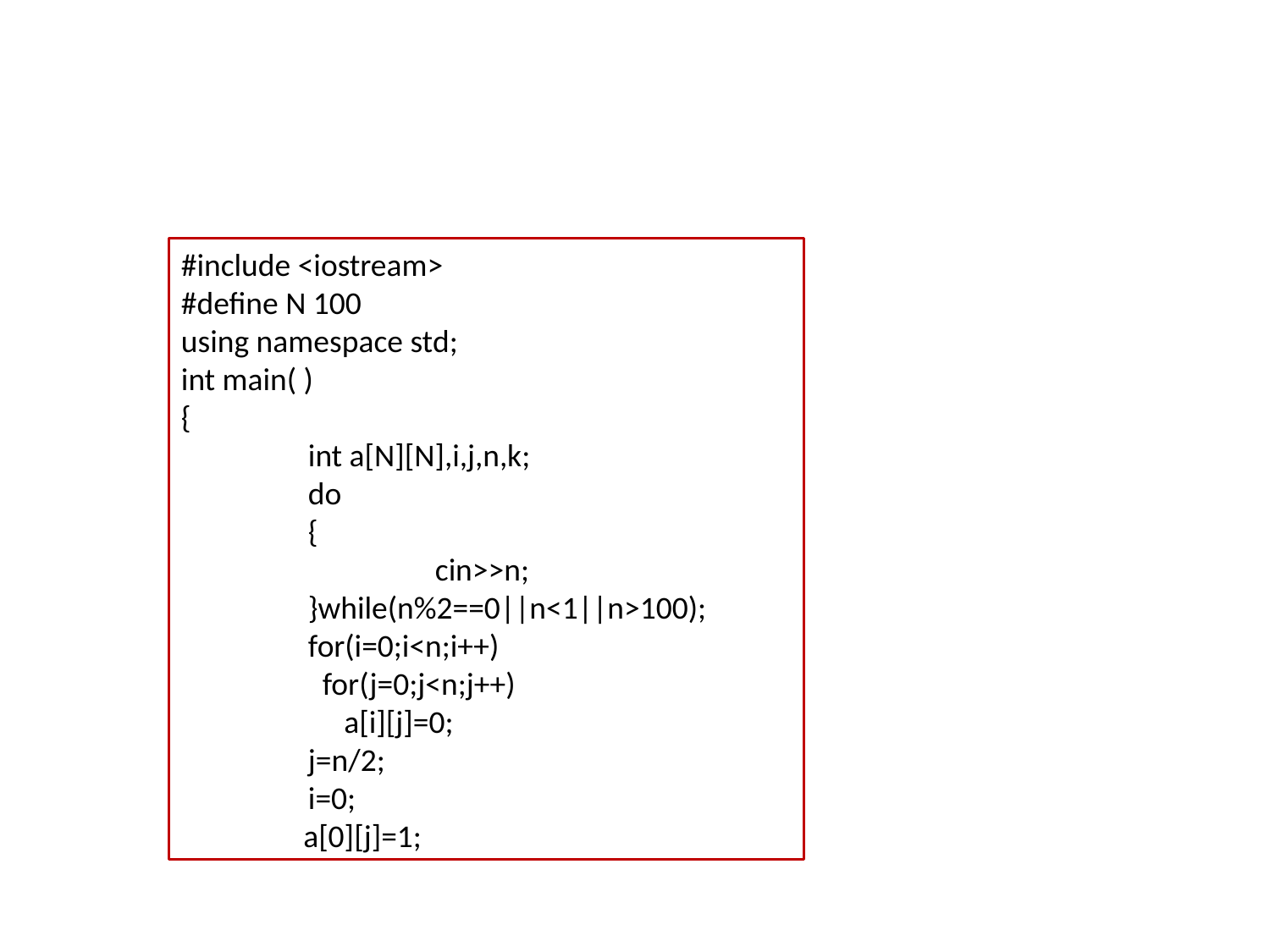

#
#include <iostream>
#define N 100
using namespace std;
int main( )
{
	int a[N][N],i,j,n,k;
	do
	{
		cin>>n;
	}while(n%2==0||n<1||n>100);
	for(i=0;i<n;i++)
	  for(j=0;j<n;j++)
	     a[i][j]=0;
	j=n/2;
	i=0;
                 a[0][j]=1;